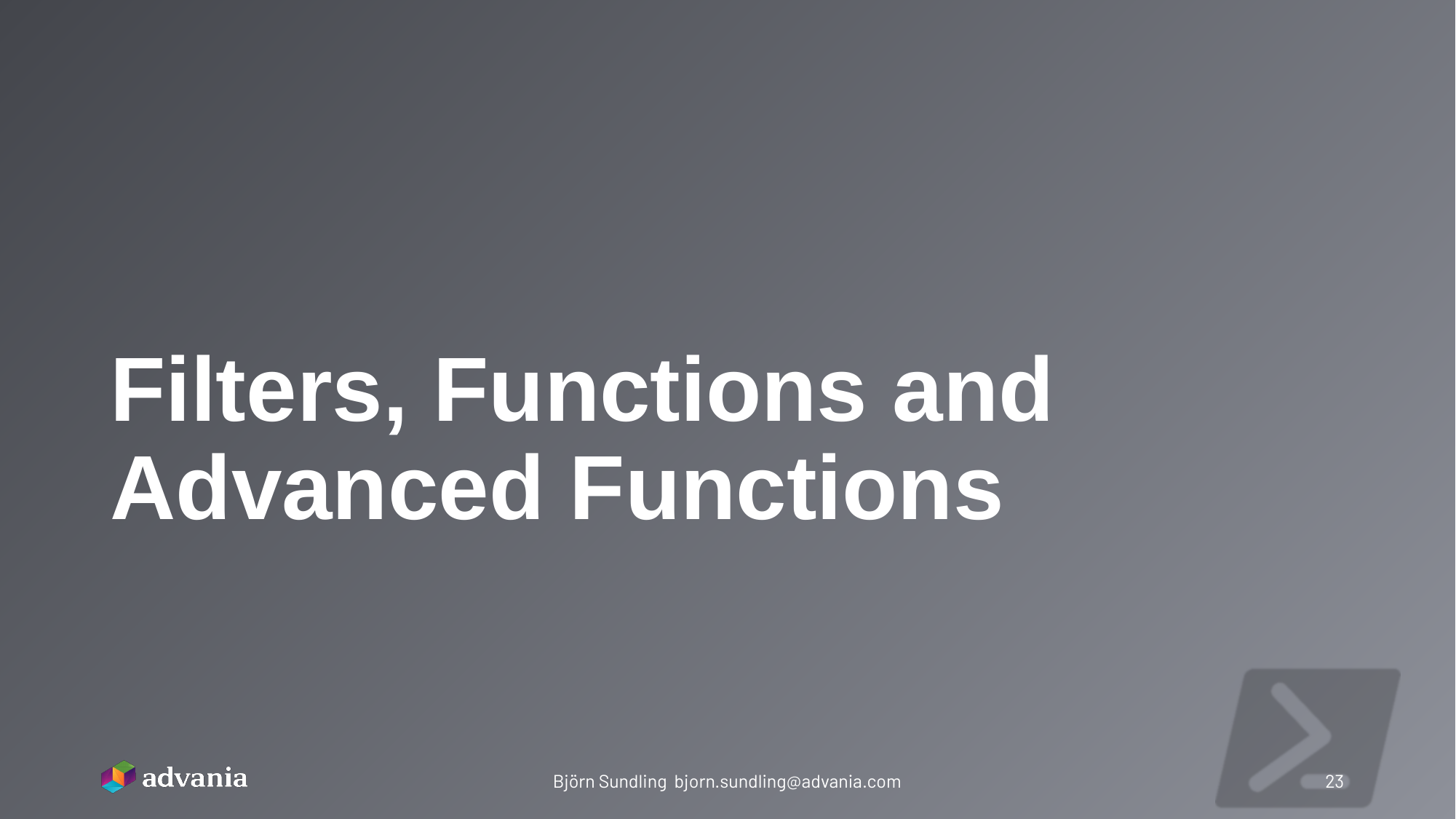

# Filters, Functions and Advanced Functions

Björn Sundling  bjorn.sundling@advania.com
23